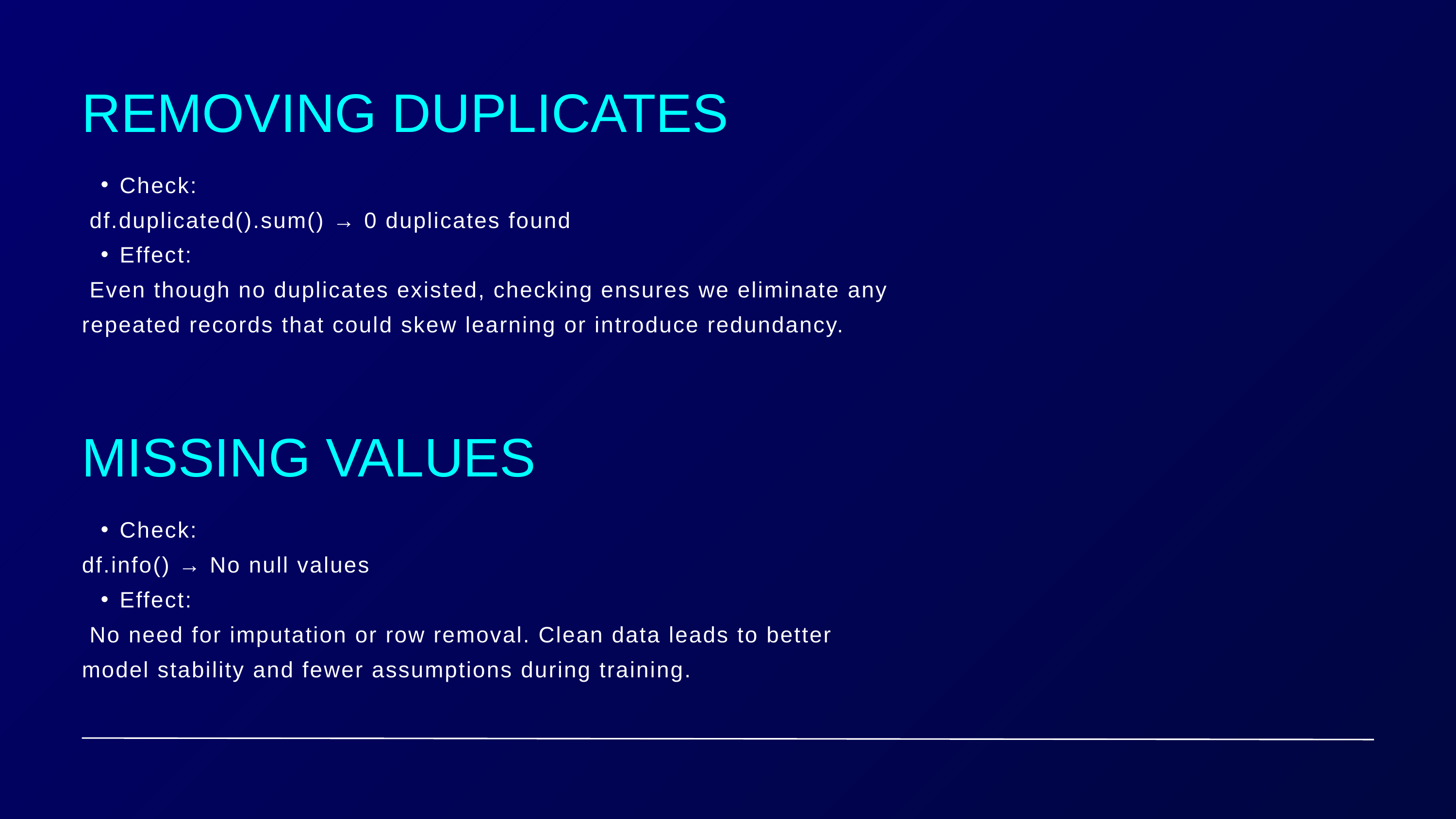

REMOVING DUPLICATES
Check:
 df.duplicated().sum() → 0 duplicates found
Effect:
 Even though no duplicates existed, checking ensures we eliminate any repeated records that could skew learning or introduce redundancy.
MISSING VALUES
Check:
df.info() → No null values
Effect:
 No need for imputation or row removal. Clean data leads to better model stability and fewer assumptions during training.